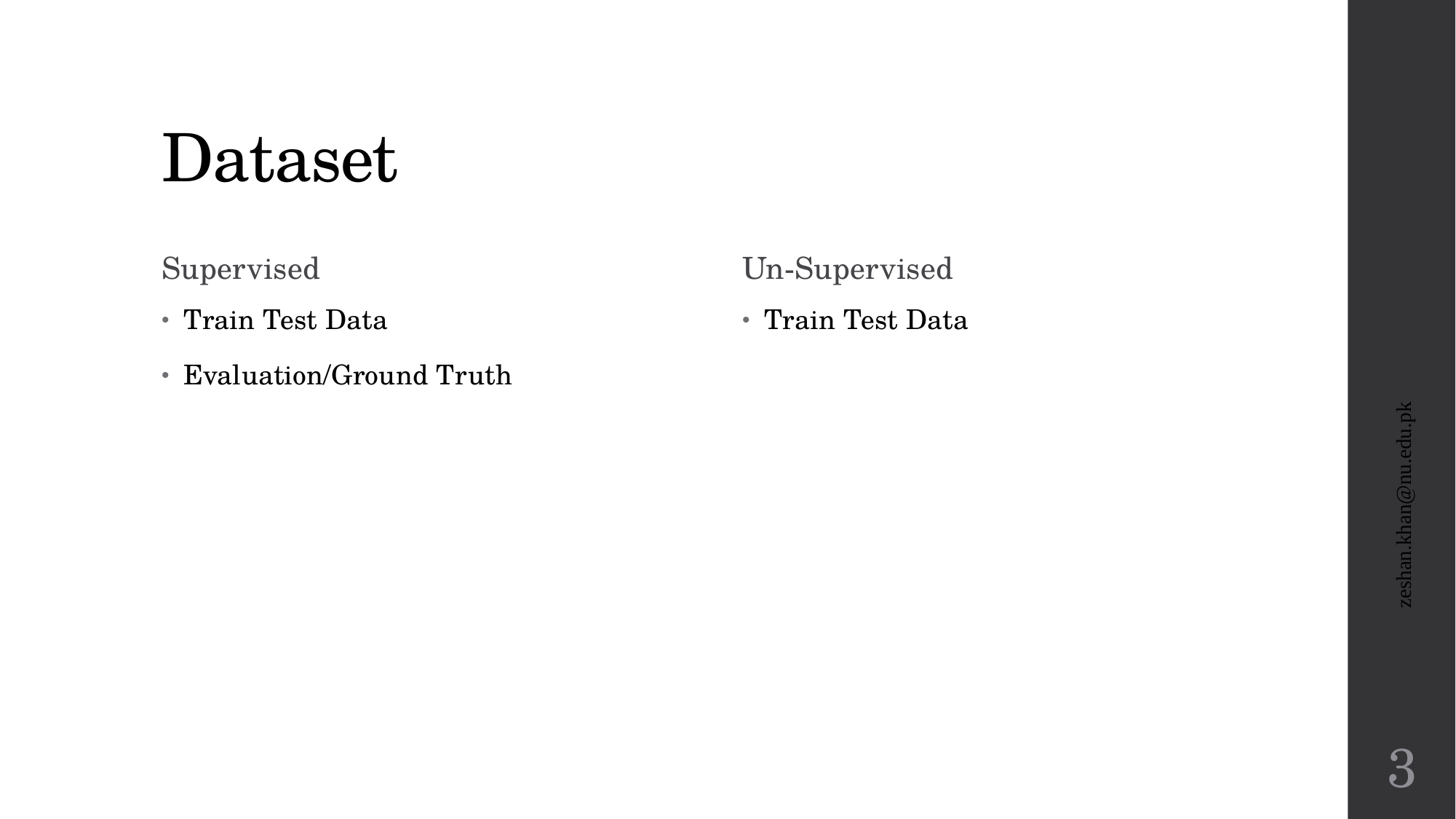

# Dataset
Supervised
Un-Supervised
Train Test Data
Evaluation/Ground Truth
Train Test Data

zeshan.khan@nu.edu.pk
3